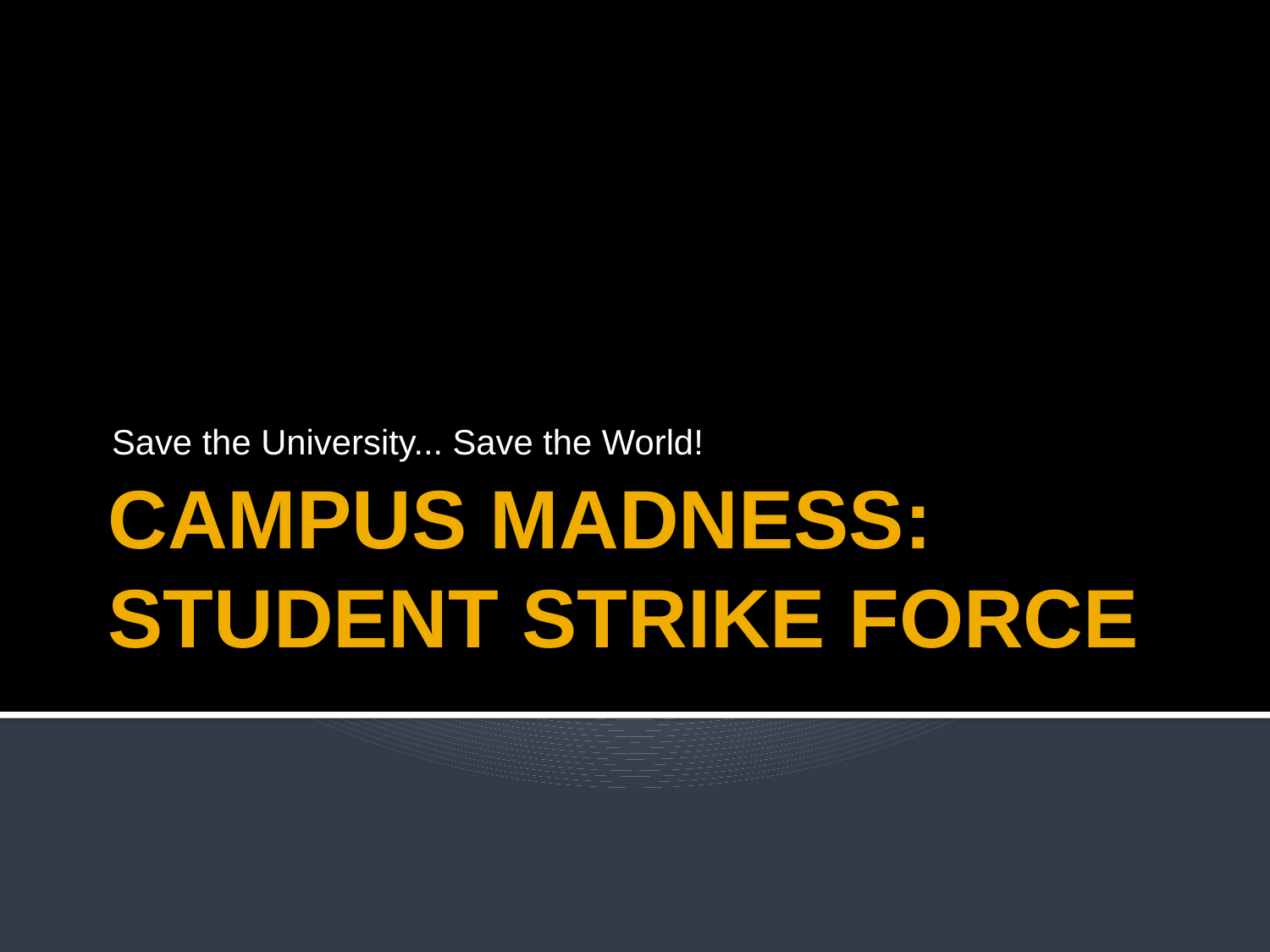

Save the University... Save the World!
# CAMPUS MADNESS: STUDENT STRIKE FORCE